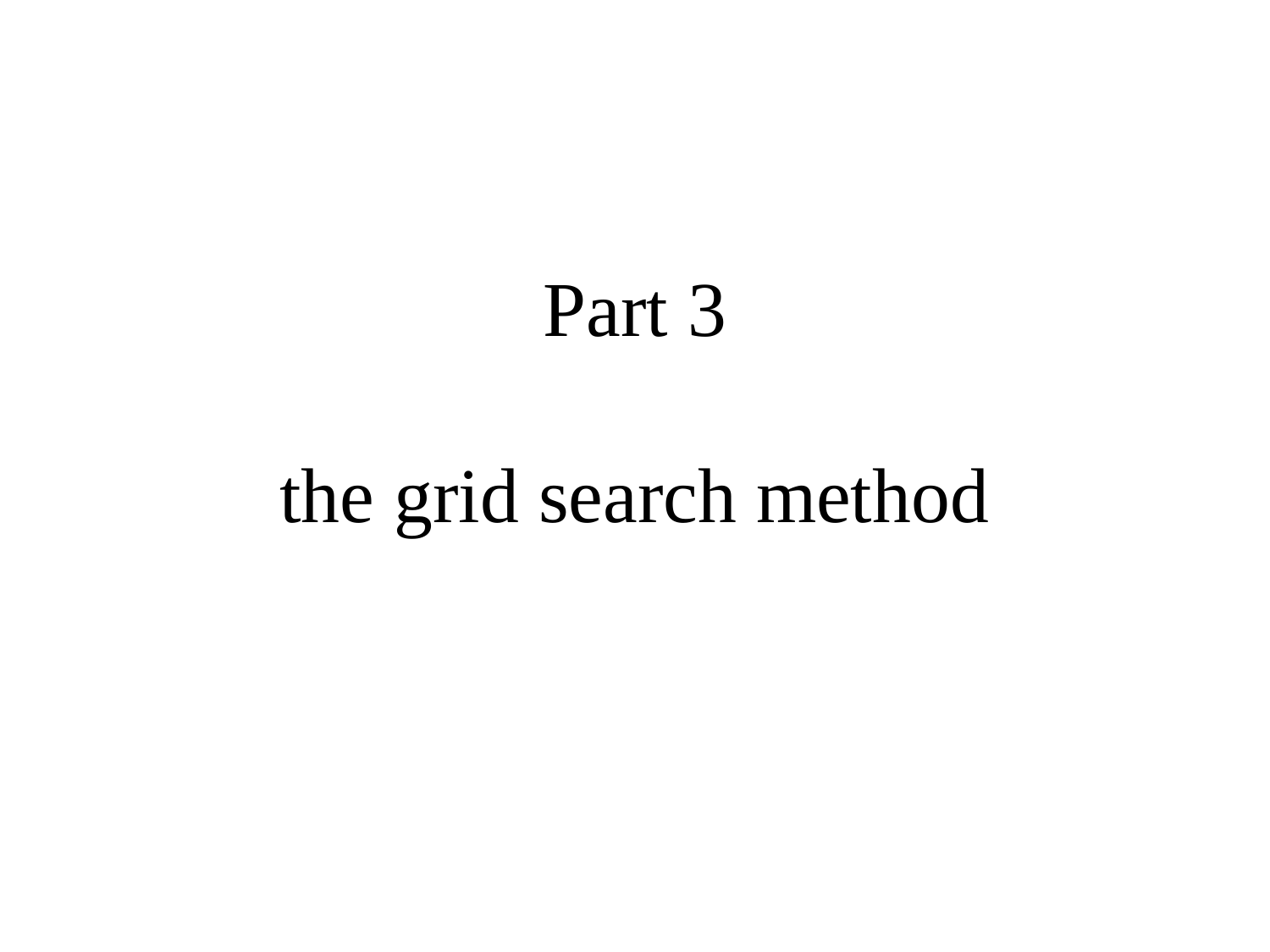

# Part 3 the grid search method